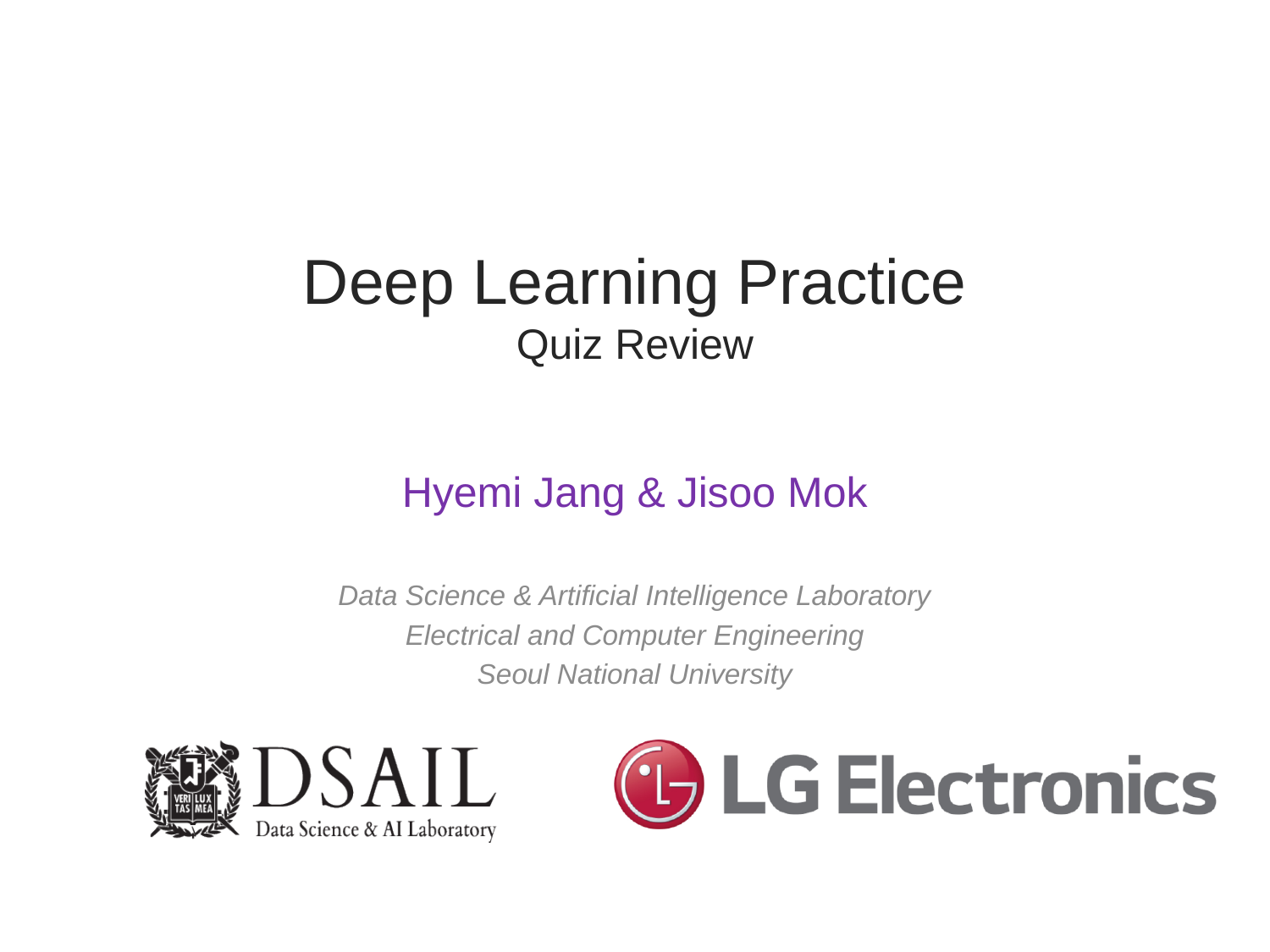

# Deep Learning Practice Quiz Review
Hyemi Jang & Jisoo Mok